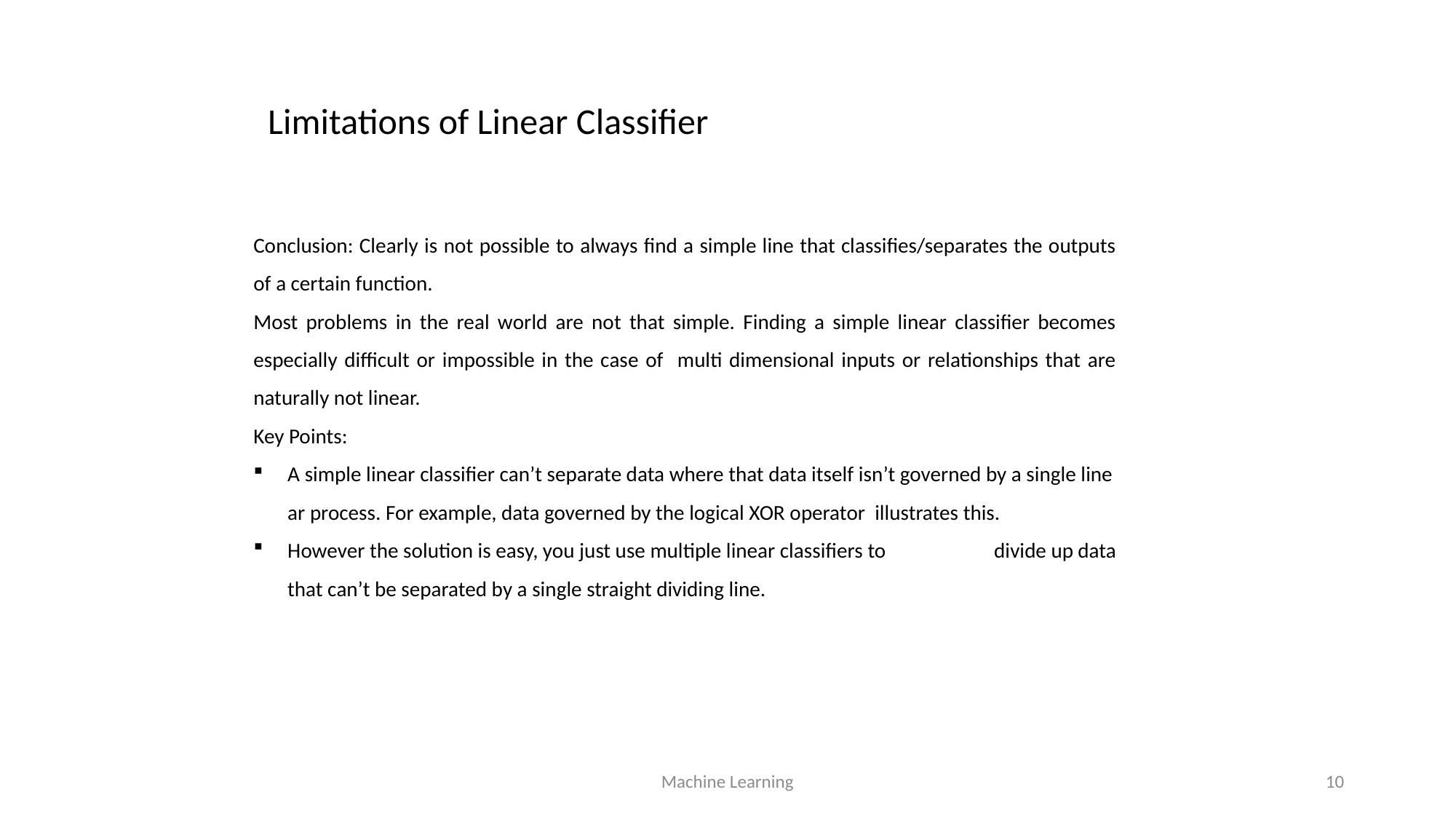

# Limitations of Linear Classifier
Conclusion: Clearly is not possible to always find a simple line that classifies/separates the outputs of a certain function.
Most problems in the real world are not that simple. Finding a simple linear classifier becomes especially difficult or impossible in the case of  multi dimensional inputs or relationships that are naturally not linear.
Key Points:
A simple linear classifier can’t separate data where that data itself isn’t governed by a single linear process. For example, data governed by the logical XOR operator  illustrates this.
However the solution is easy, you just use multiple linear classifiers to divide up data that can’t be separated by a single straight dividing line.

Machine Learning
10